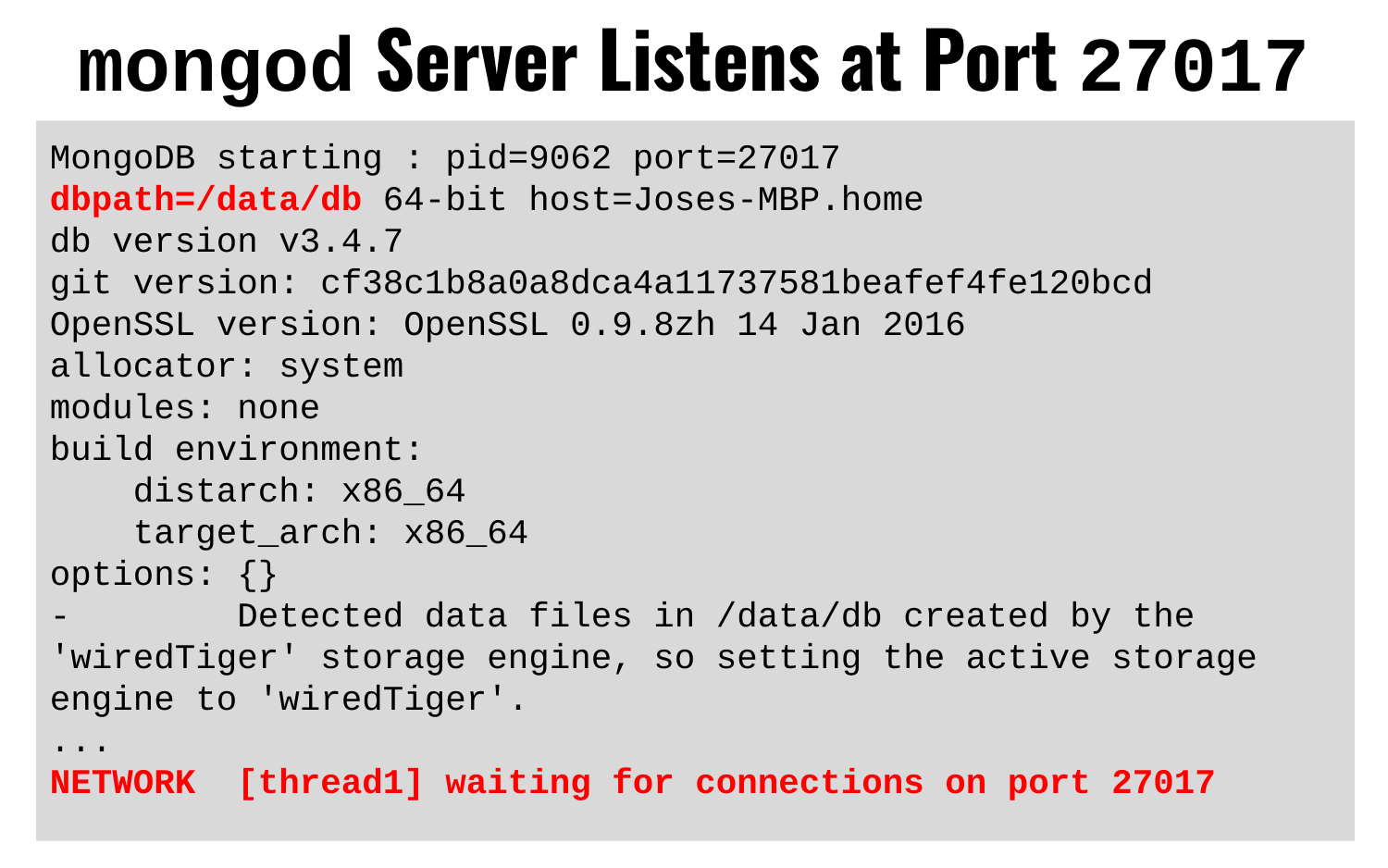

# mongod Server Listens at Port 27017
MongoDB starting : pid=9062 port=27017
dbpath=/data/db 64-bit host=Joses-MBP.home
db version v3.4.7
git version: cf38c1b8a0a8dca4a11737581beafef4fe120bcd
OpenSSL version: OpenSSL 0.9.8zh 14 Jan 2016
allocator: system
modules: none
build environment:
    distarch: x86_64
    target_arch: x86_64
options: {}
-        Detected data files in /data/db created by the 'wiredTiger' storage engine, so setting the active storage engine to 'wiredTiger'.
...
NETWORK  [thread1] waiting for connections on port 27017